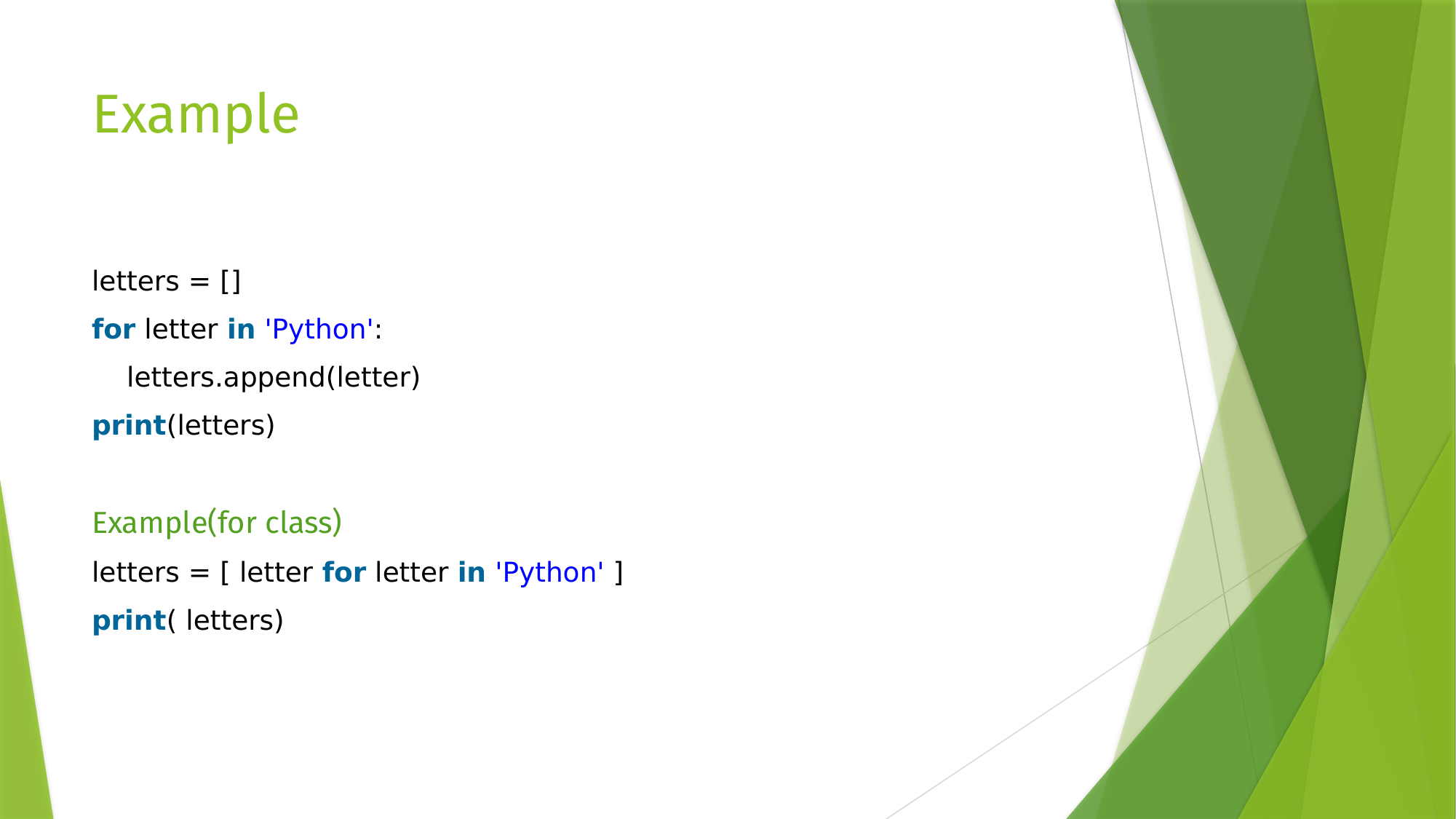

# Example
letters = []
for letter in 'Python':
    letters.append(letter)
print(letters)

Example(for class)
letters = [ letter for letter in 'Python' ]
print( letters)